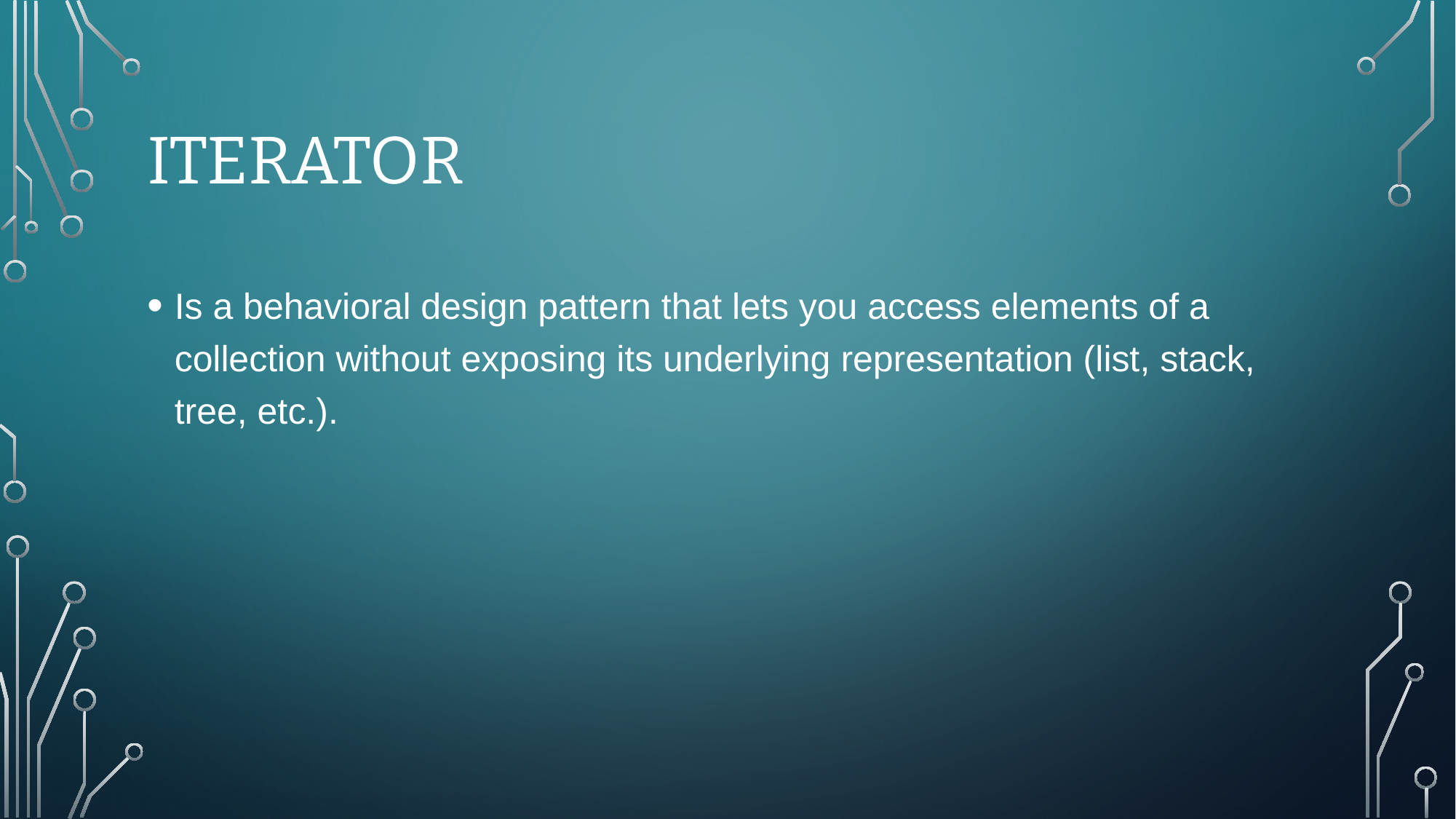

# iterator
Is a behavioral design pattern that lets you access elements of a collection without exposing its underlying representation (list, stack, tree, etc.).